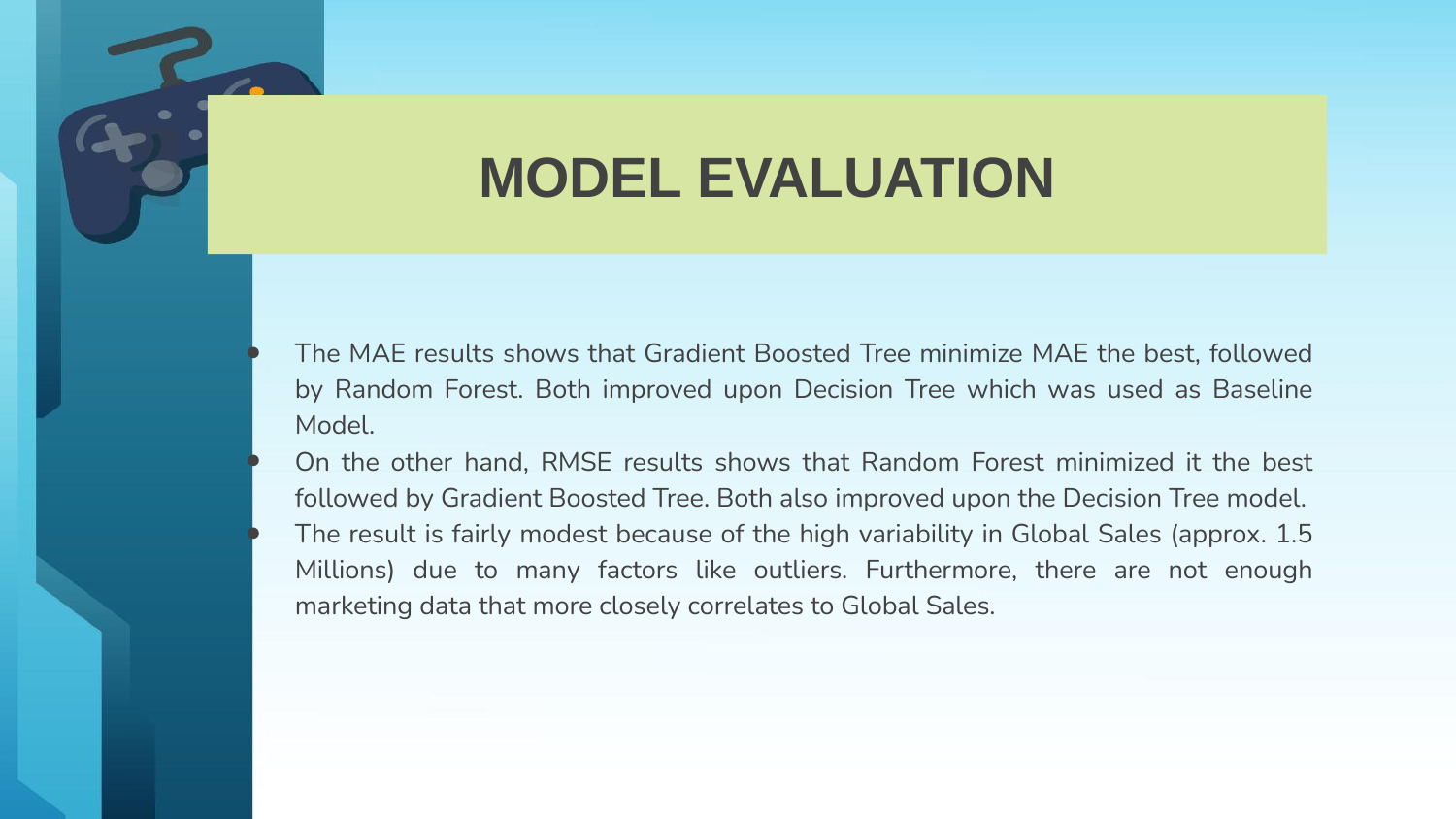

# MODEL EVALUATION
The MAE results shows that Gradient Boosted Tree minimize MAE the best, followed by Random Forest. Both improved upon Decision Tree which was used as Baseline Model.
On the other hand, RMSE results shows that Random Forest minimized it the best followed by Gradient Boosted Tree. Both also improved upon the Decision Tree model.
The result is fairly modest because of the high variability in Global Sales (approx. 1.5 Millions) due to many factors like outliers. Furthermore, there are not enough marketing data that more closely correlates to Global Sales.